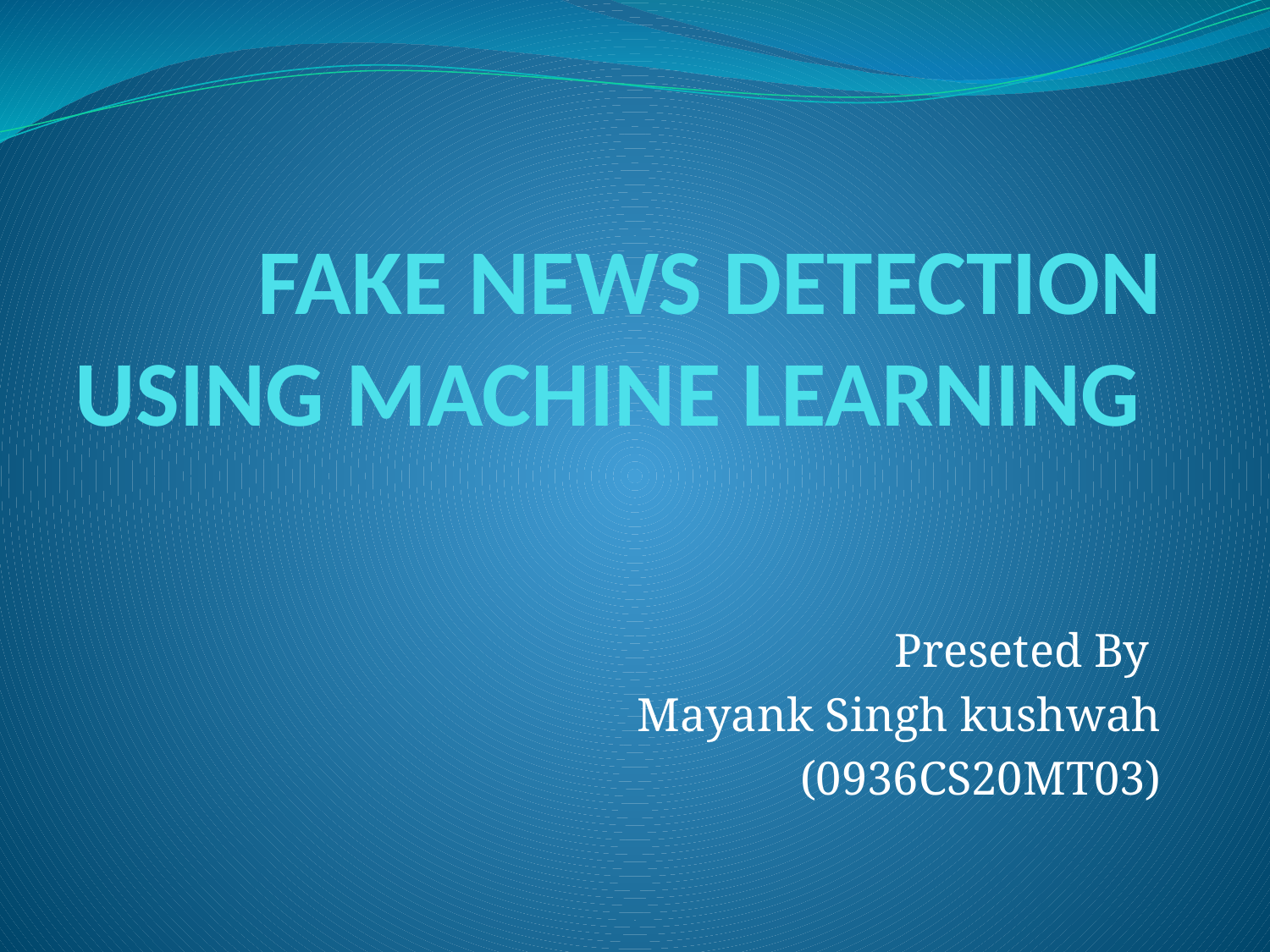

# FAKE NEWS DETECTION USING MACHINE LEARNING
Preseted By
Mayank Singh kushwah
(0936CS20MT03)